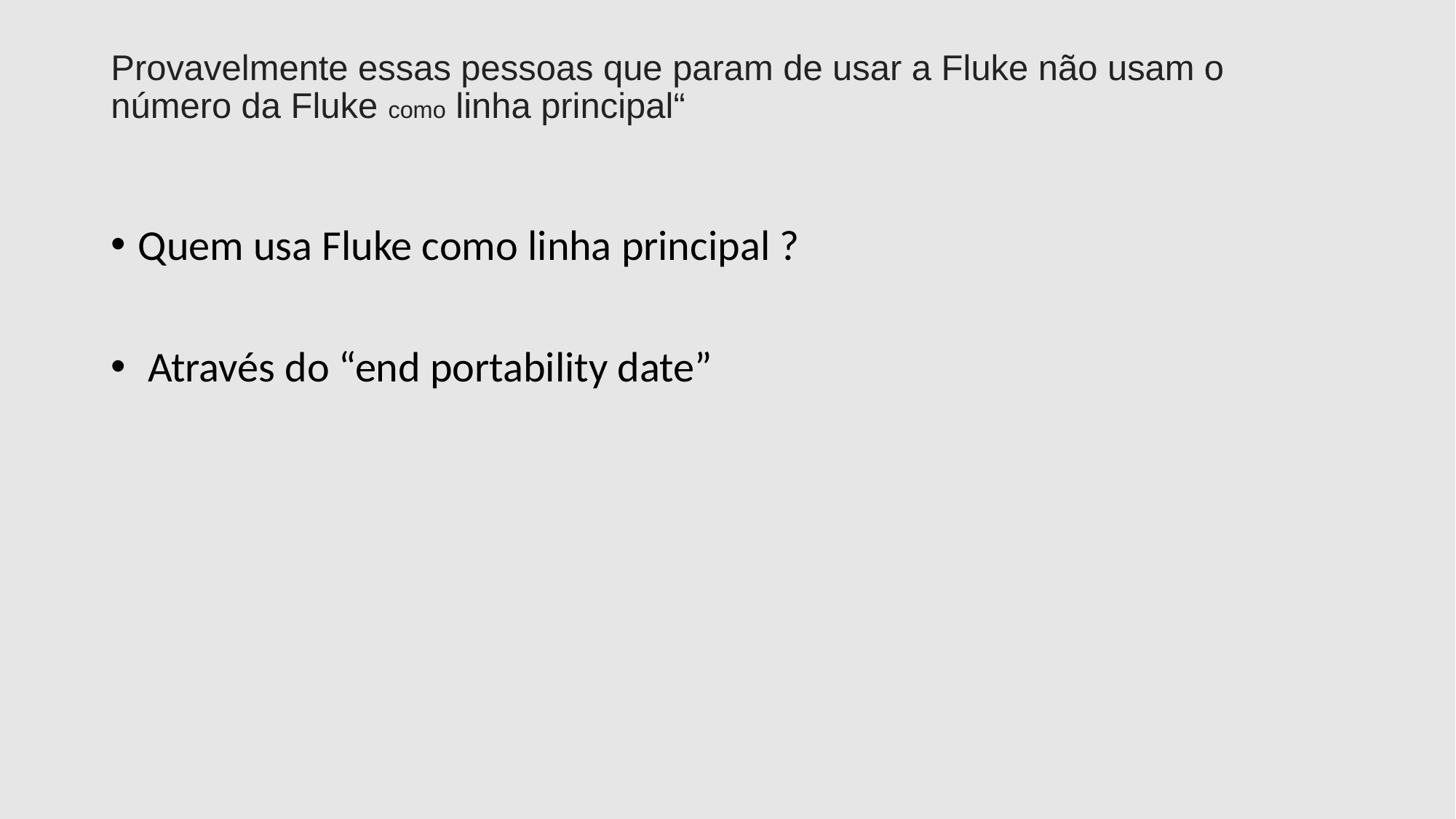

# Provavelmente essas pessoas que param de usar a Fluke não usam o número da Fluke como linha principal“
Quem usa Fluke como linha principal ?

 Através do “end portability date”